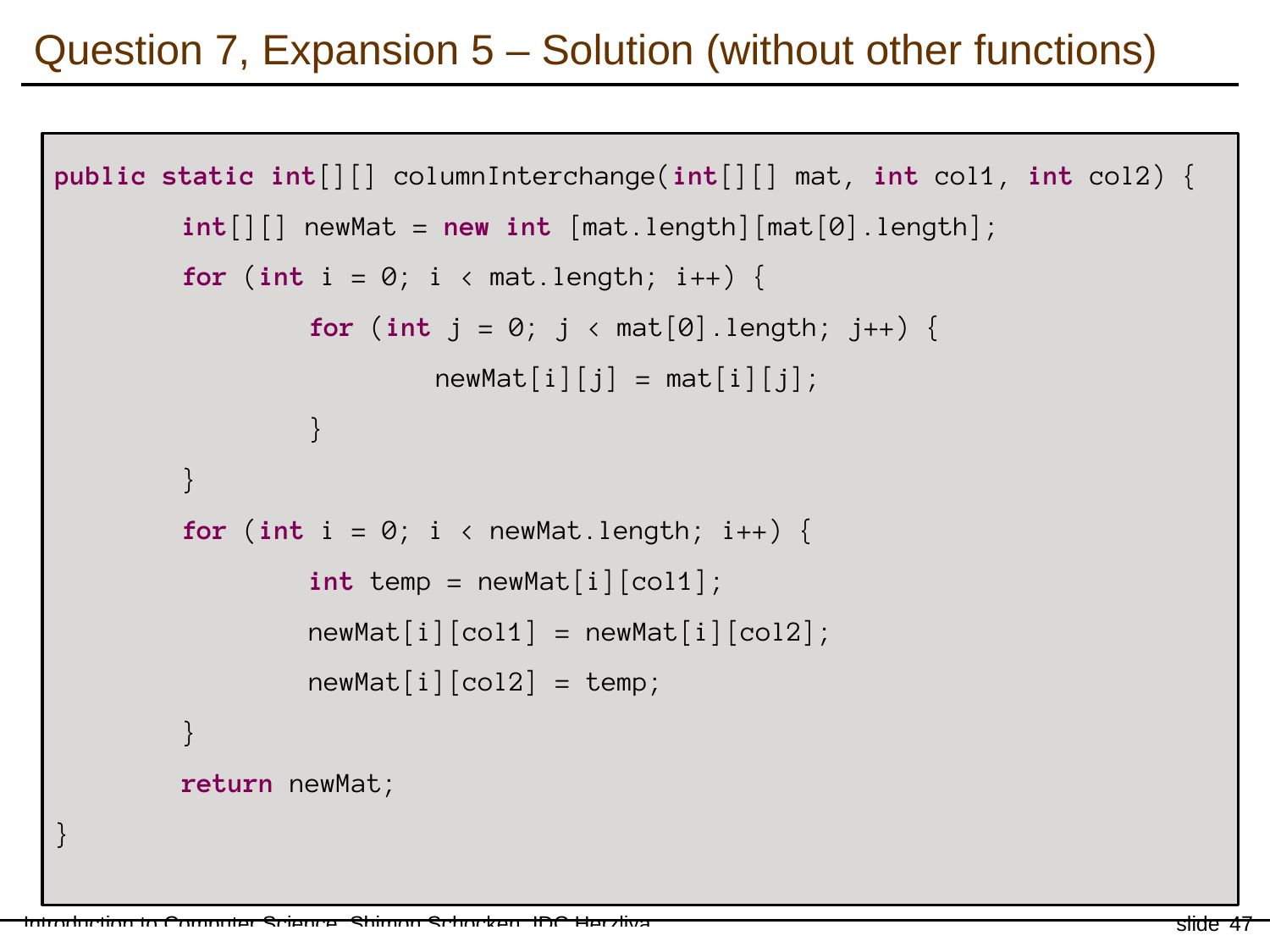

Question 7, Expansion 5 – Solution (without other functions)

public static int[][] columnInterchange(int[][] mat, int col1, int col2) {
	int[][] newMat = new int [mat.length][mat[0].length];
	for (int i = 0; i < mat.length; i++) {
		for (int j = 0; j < mat[0].length; j++) {
			newMat[i][j] = mat[i][j];
		}
	}
	for (int i = 0; i < newMat.length; i++) {
		int temp = newMat[i][col1];
		newMat[i][col1] = newMat[i][col2];
		newMat[i][col2] = temp;
	}
	return newMat;
}